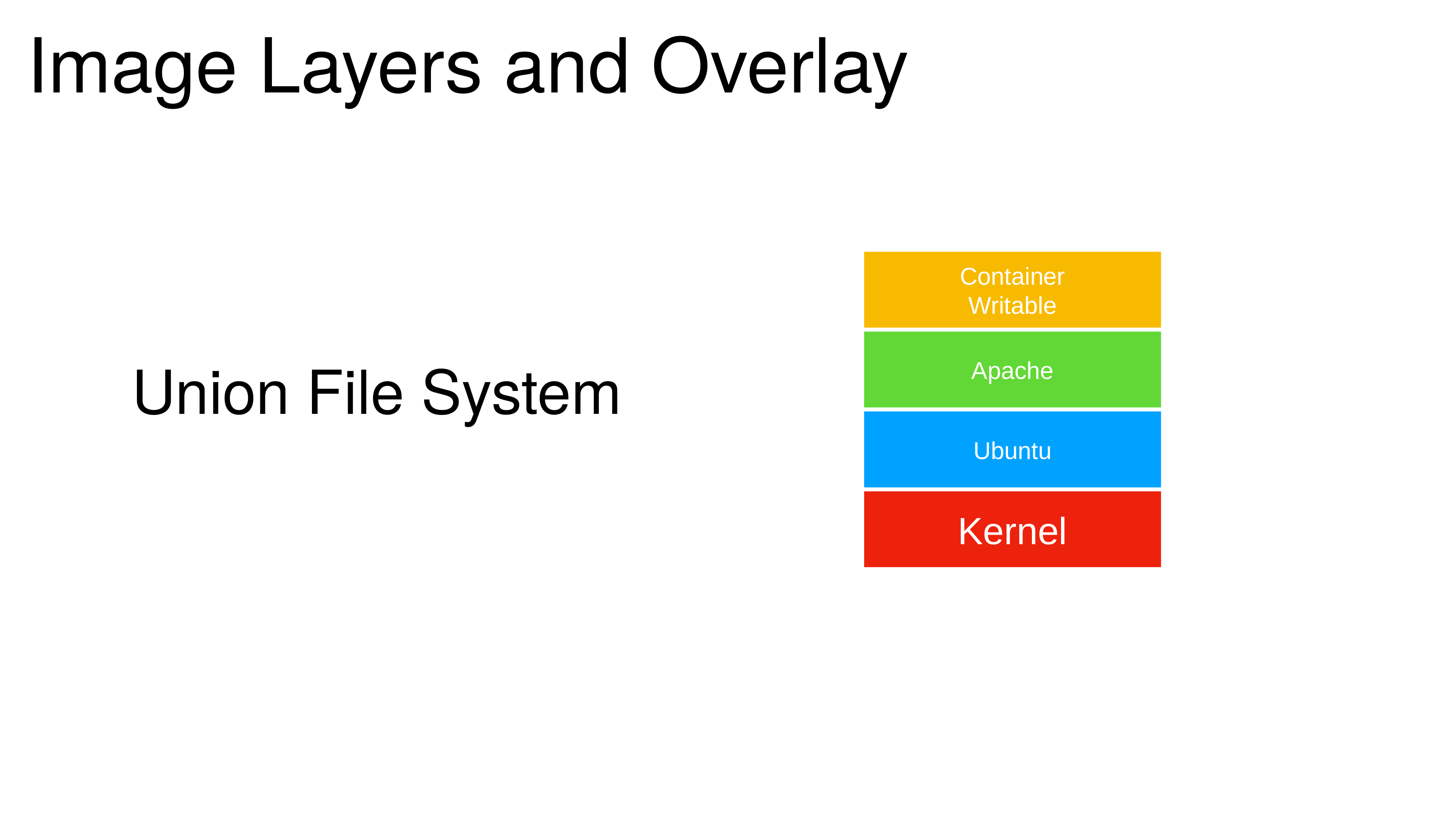

Image Layers and Overlay
Container
Writable
Apache
Union File System
Ubuntu
Kernel